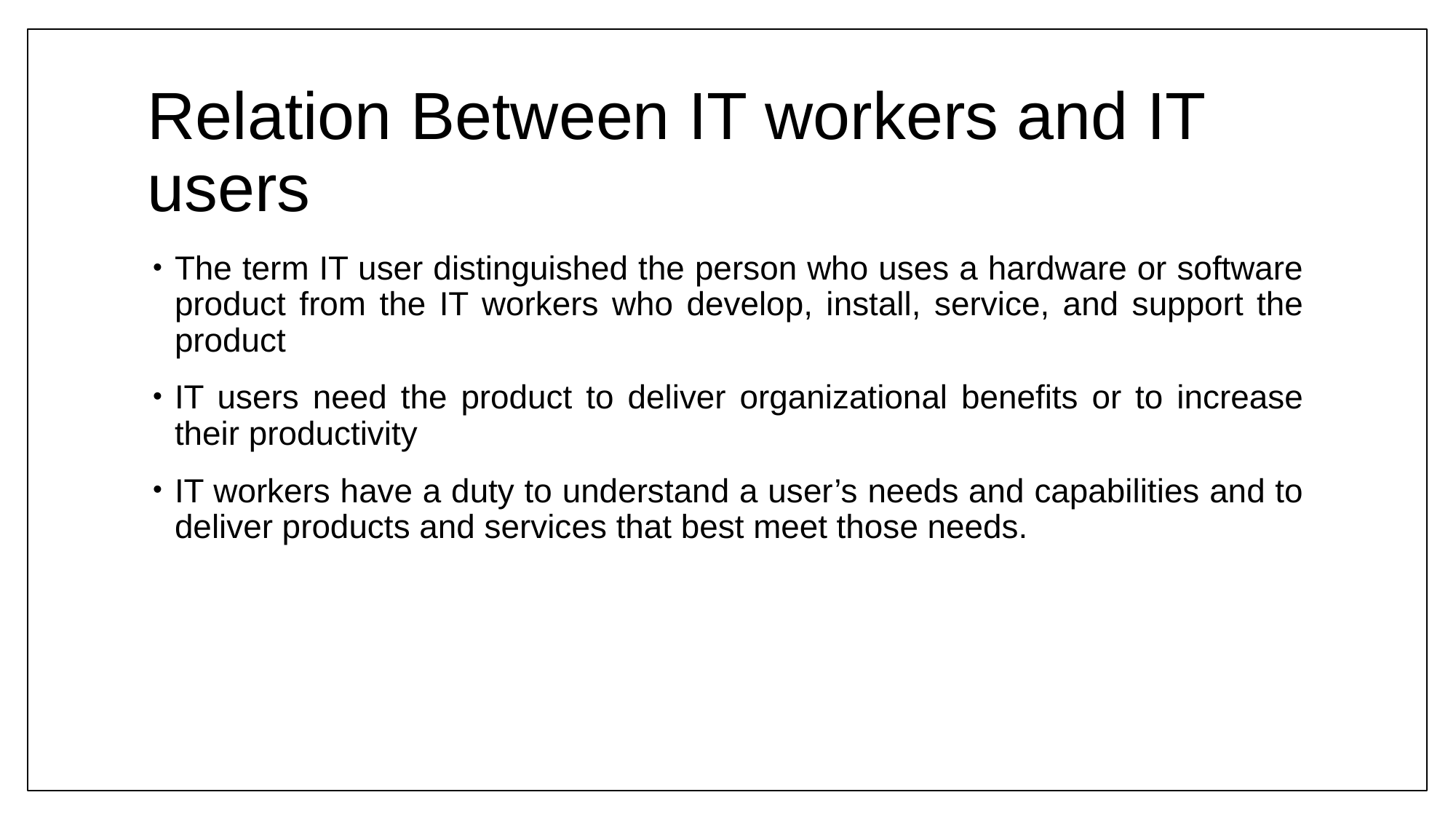

# Relation Between IT workers and IT users
The term IT user distinguished the person who uses a hardware or software product from the IT workers who develop, install, service, and support the product
IT users need the product to deliver organizational benefits or to increase their productivity
IT workers have a duty to understand a user’s needs and capabilities and to deliver products and services that best meet those needs.